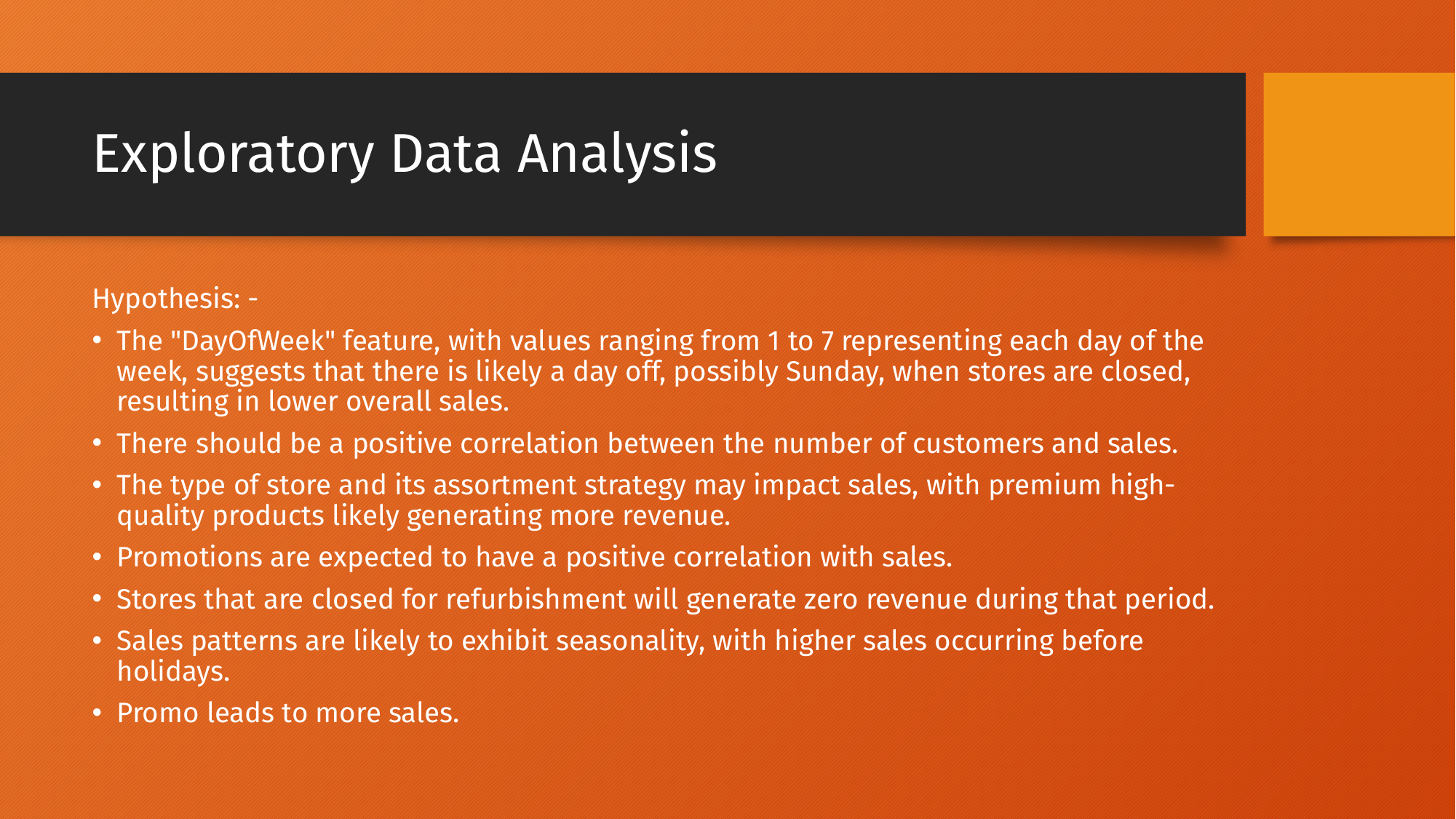

# Exploratory Data Analysis
Hypothesis: -
The "DayOfWeek" feature, with values ranging from 1 to 7 representing each day of the week, suggests that there is likely a day off, possibly Sunday, when stores are closed, resulting in lower overall sales.
There should be a positive correlation between the number of customers and sales.
The type of store and its assortment strategy may impact sales, with premium high-quality products likely generating more revenue.
Promotions are expected to have a positive correlation with sales.
Stores that are closed for refurbishment will generate zero revenue during that period.
Sales patterns are likely to exhibit seasonality, with higher sales occurring before holidays.
Promo leads to more sales.